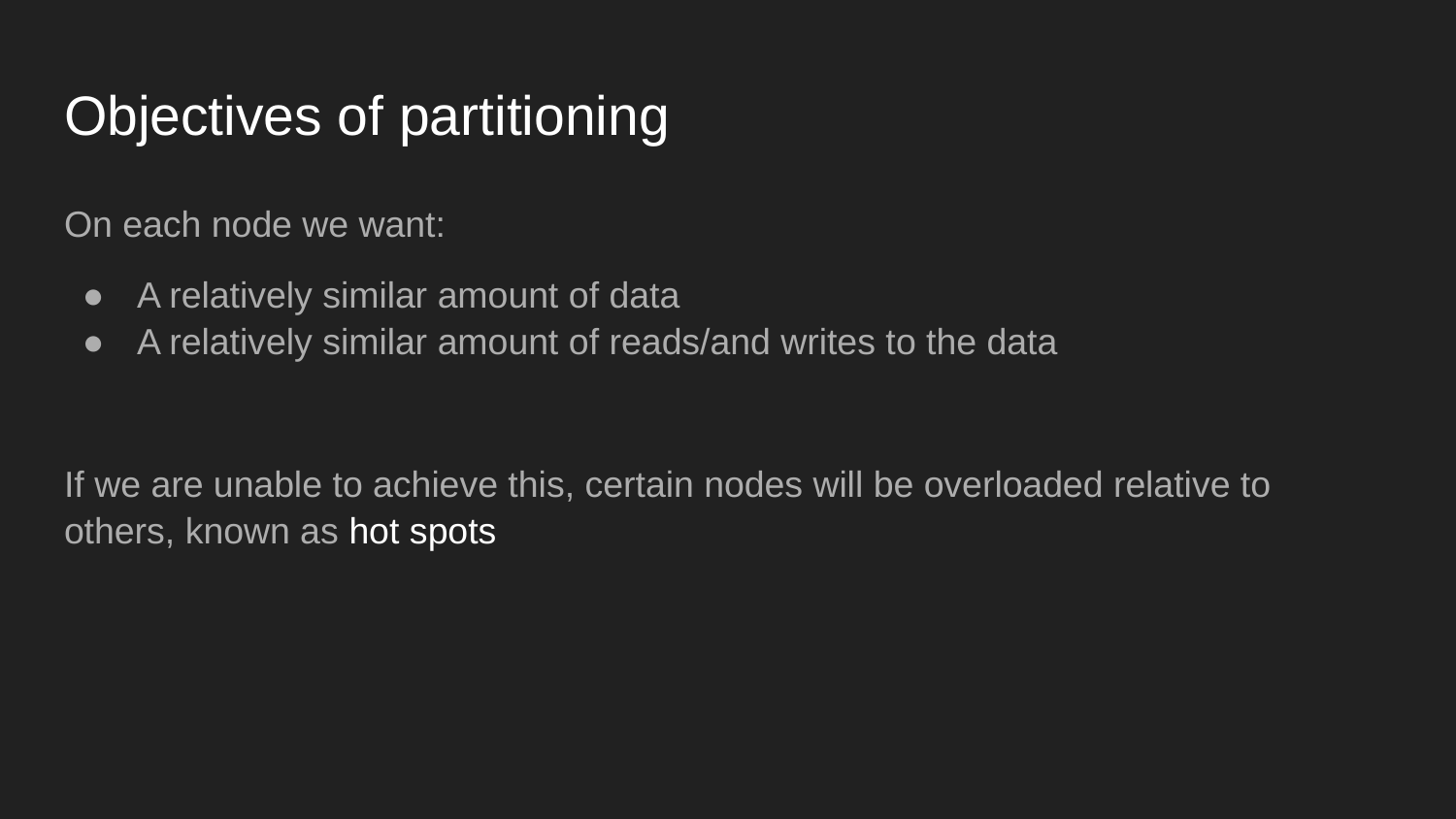

# Objectives of partitioning
On each node we want:
A relatively similar amount of data
A relatively similar amount of reads/and writes to the data

If we are unable to achieve this, certain nodes will be overloaded relative to others, known as hot spots